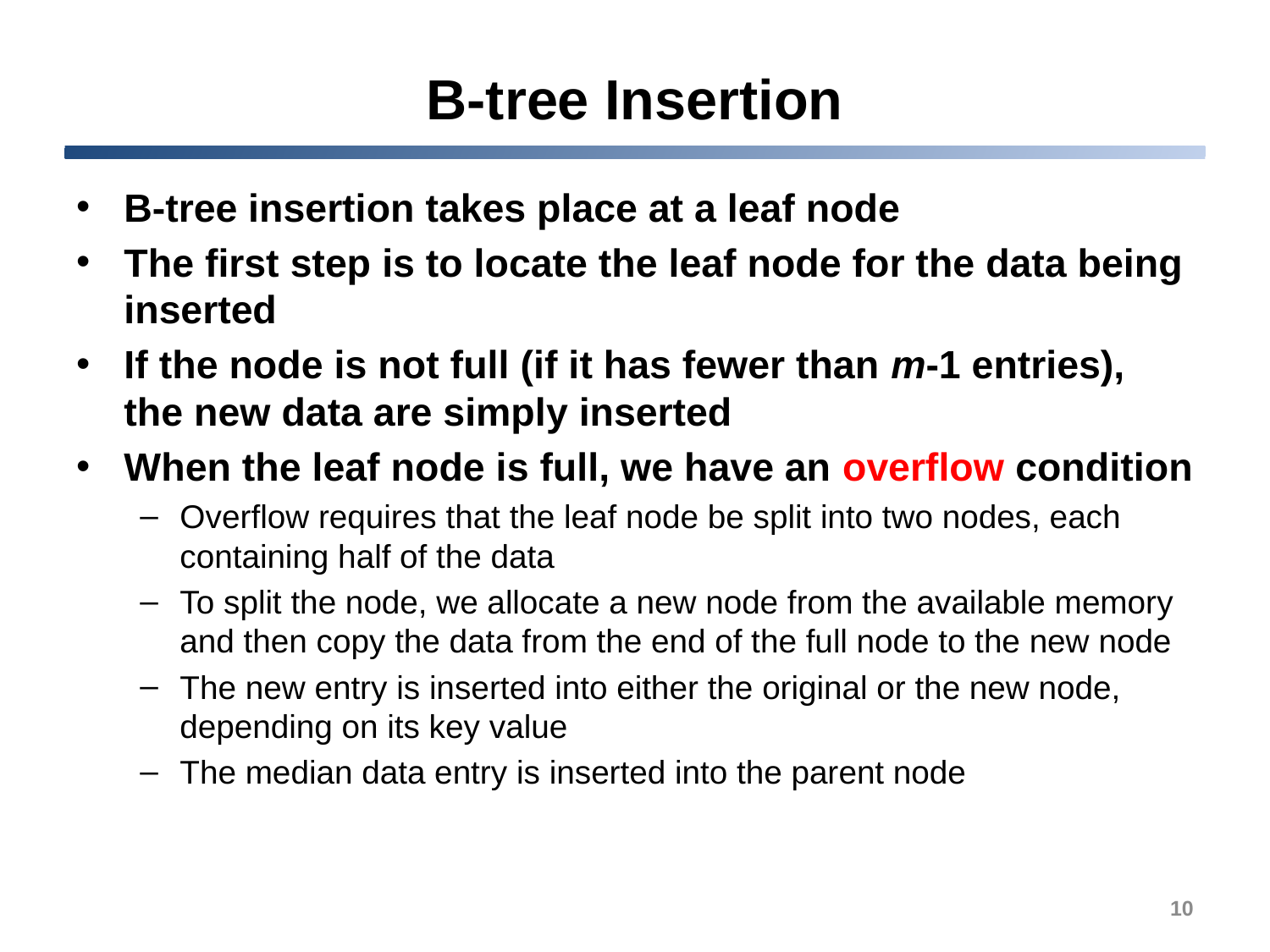

# B-tree Insertion
B-tree insertion takes place at a leaf node
The first step is to locate the leaf node for the data being inserted
If the node is not full (if it has fewer than m-1 entries), the new data are simply inserted
When the leaf node is full, we have an overflow condition
Overflow requires that the leaf node be split into two nodes, each containing half of the data
To split the node, we allocate a new node from the available memory and then copy the data from the end of the full node to the new node
The new entry is inserted into either the original or the new node, depending on its key value
The median data entry is inserted into the parent node

10